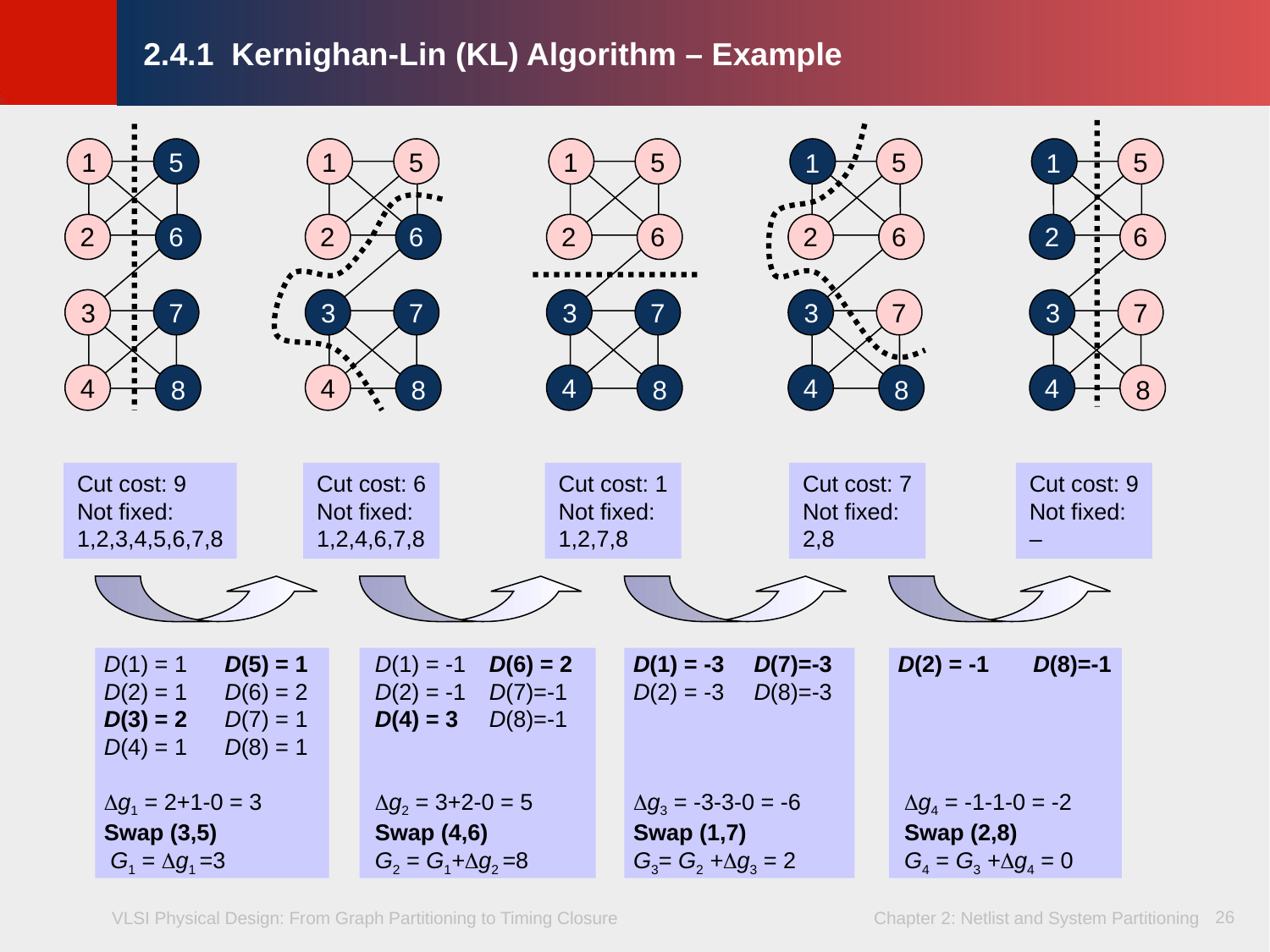

# 2.4.1  Kernighan-Lin (KL) Algorithm – Example

5
5
5
5
5
1
1
1
1
1

6
6
6
6
2
6
2
2
2
2

3
7
3
7
3
7
3
7
3
7

4
4
4
4
4
8
8
8
8
8

Cut cost: 9
Not fixed:
1,2,3,4,5,6,7,8
Cut cost: 6
Not fixed:
1,2,4,6,7,8
Cut cost: 1
Not fixed:
1,2,7,8
Cut cost: 7
Not fixed:
2,8
Cut cost: 9
Not fixed:
–

 D(1) = 1	D(5) = 1
 D(2) = 1	D(6) = 2
 D(3) = 2	D(7) = 1
 D(4) = 1	D(8) = 1
 Δg1 = 2+1-0 = 3
 Swap (3,5)
  G1 = Δg1 =3

  D(1) = -1	D(6) = 2
  D(2) = -1	D(7)=-1
  D(4) = 3	D(8)=-1
  Δg2 = 3+2-0 = 5
  Swap (4,6)
  G2 = G1+Δg2 =8
 D(1) = -3	D(7)=-3
 D(2) = -3	D(8)=-3
 Δg3 = -3-3-0 = -6
 Swap (1,7)
 G3= G2 +Δg3 = 2
 D(2) = -1       D(8)=-1

  Δg4 = -1-1-0 = -2
  Swap (2,8)
  G4 = G3 +Δg4 = 0

26